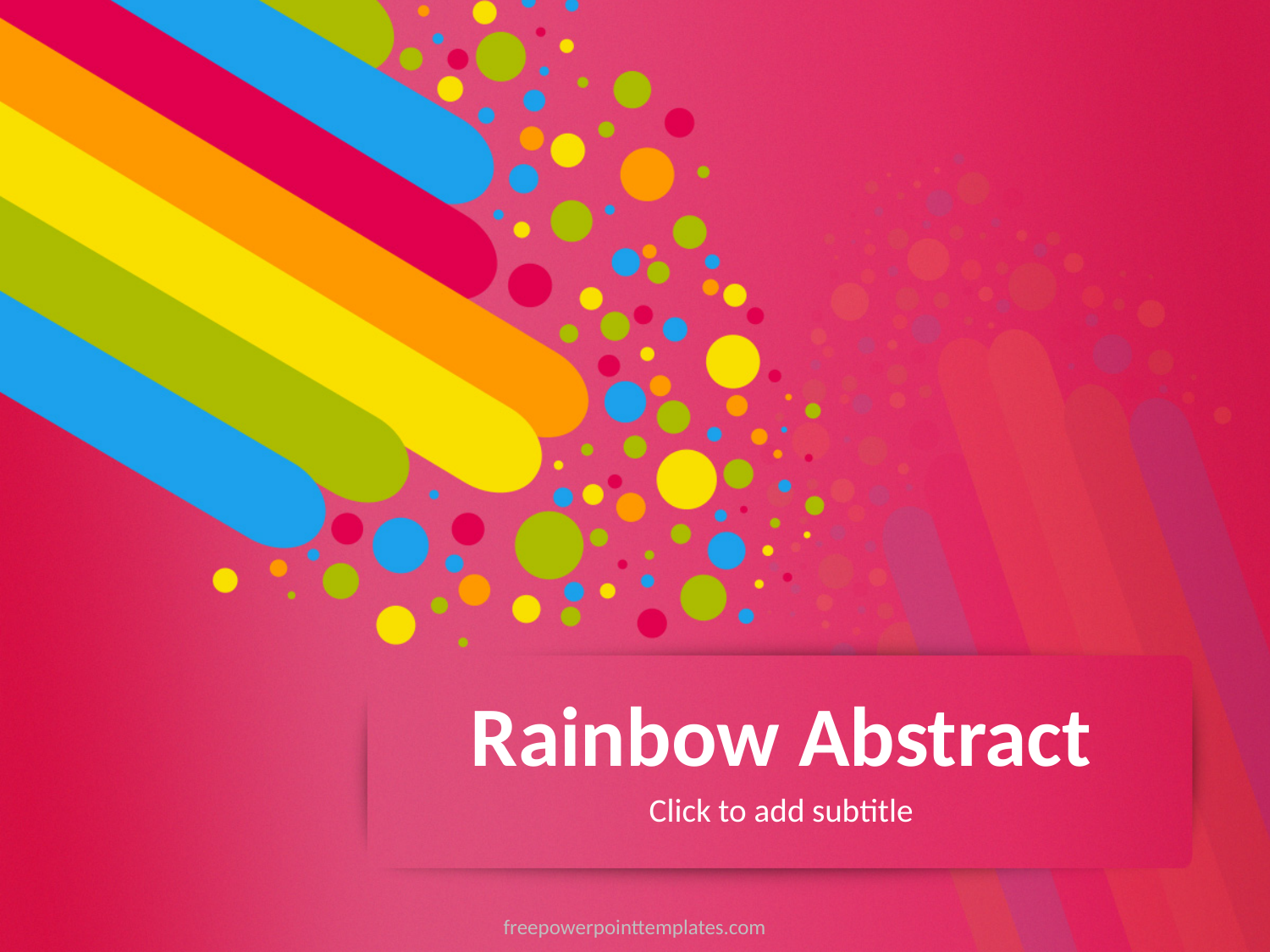

# Rainbow Abstract
Click to add subtitle
freepowerpointtemplates.com